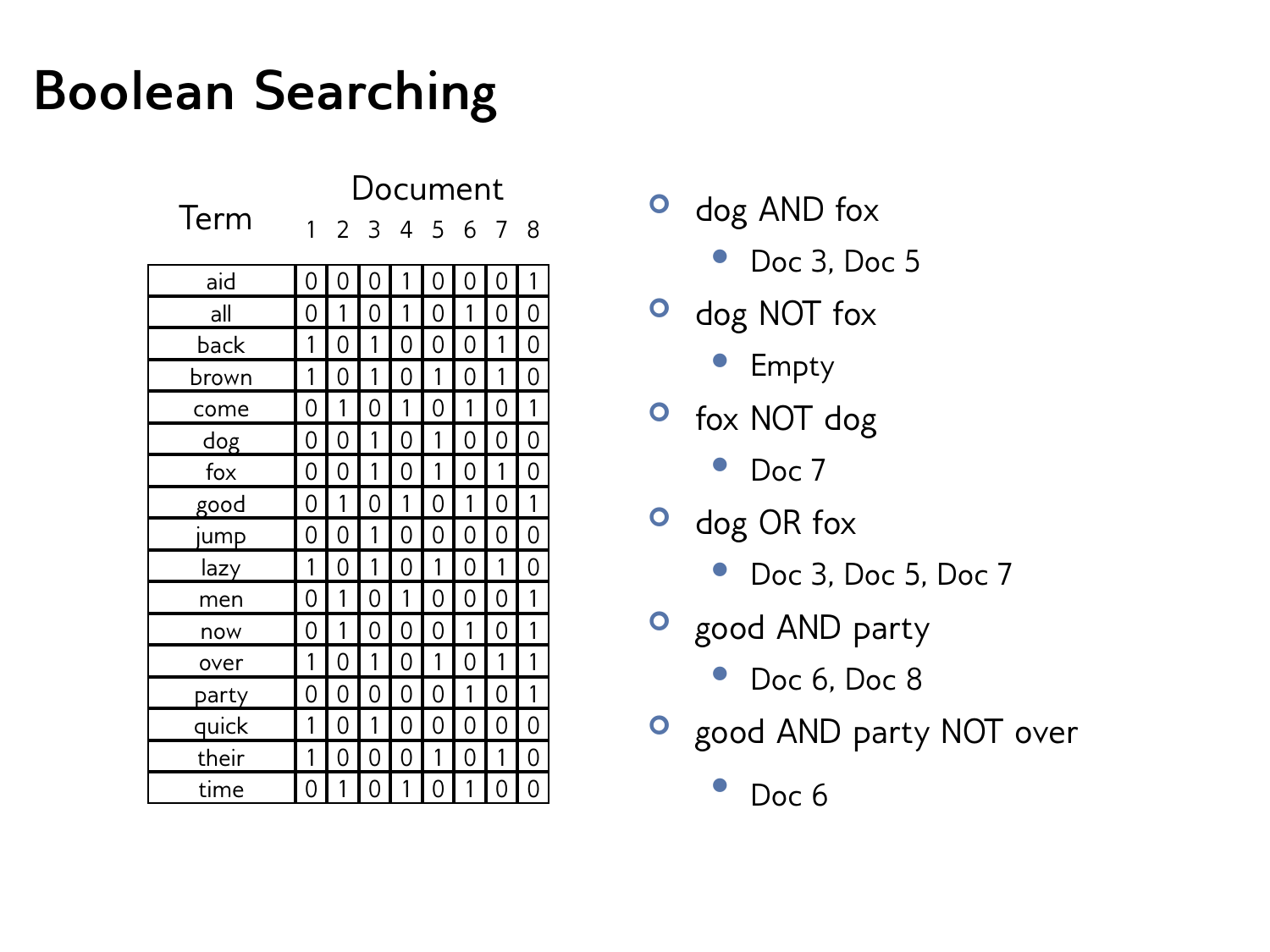

# Boolean Searching
Document
dog AND fox
Doc 3, Doc 5
dog NOT fox
Empty
fox NOT dog
Doc 7
dog OR fox
Doc 3, Doc 5, Doc 7
good AND party
Doc 6, Doc 8
good AND party NOT over
Doc 6
Term
1
2
3
4
5
6
7
8
aid
0
0
0
1
0
0
0
1
all
0
1
0
1
0
1
0
0
back
1
0
1
0
0
0
1
0
brown
1
0
1
0
1
0
1
0
come
0
1
0
1
0
1
0
1
dog
0
0
1
0
1
0
0
0
fox
0
0
1
0
1
0
1
0
good
0
1
0
1
0
1
0
1
jump
0
0
1
0
0
0
0
0
lazy
1
0
1
0
1
0
1
0
men
0
1
0
1
0
0
0
1
now
0
1
0
0
0
1
0
1
over
1
0
1
0
1
0
1
1
party
0
0
0
0
0
1
0
1
quick
1
0
1
0
0
0
0
0
their
1
0
0
0
1
0
1
0
time
0
1
0
1
0
1
0
0